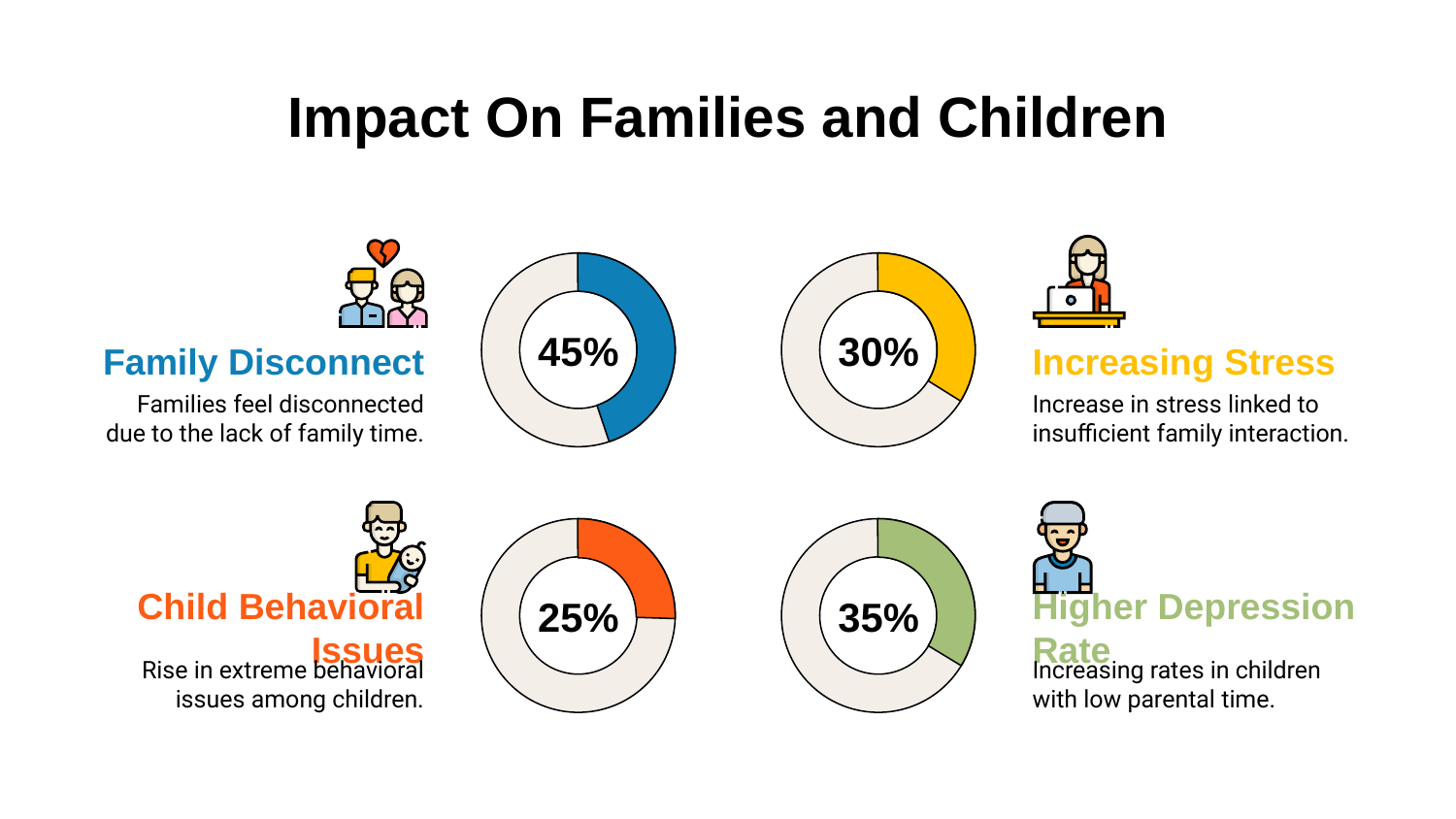

# Impact On Families and Children

45%
30%
Family Disconnect
Families feel disconnected due to the lack of family time.
Increasing Stress
Increase in stress linked to insufficient family interaction.

25%
35%
Child Behavioral Issues
Rise in extreme behavioral issues among children.
Higher Depression Rate
Increasing rates in children with low parental time.